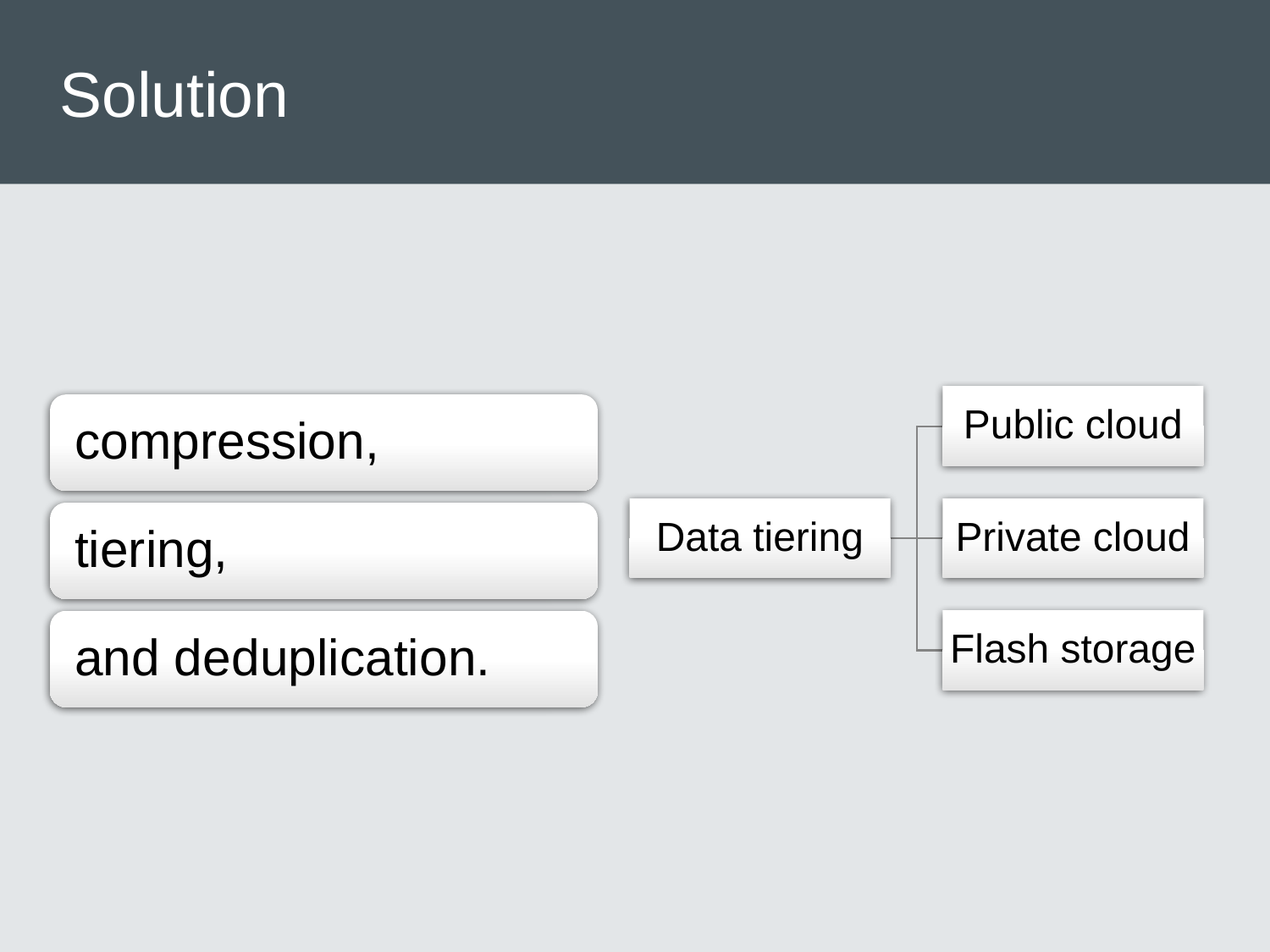

# Solution

Data tiering
Public cloud
Private cloud
Flash storage
compression,
tiering,
and deduplication.